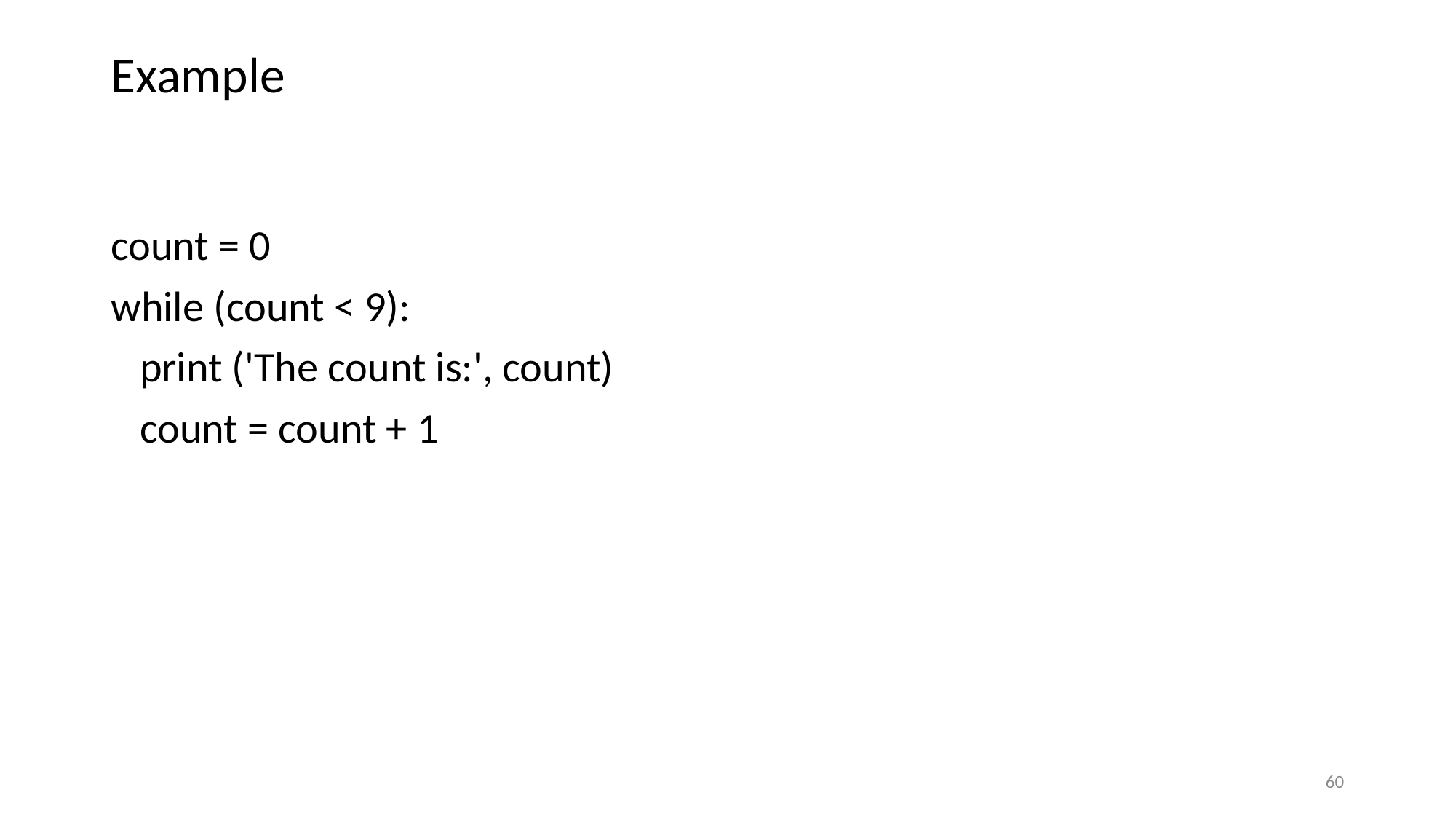

# Example
count = 0
while (count < 9):
   print ('The count is:', count)
   count = count + 1

60